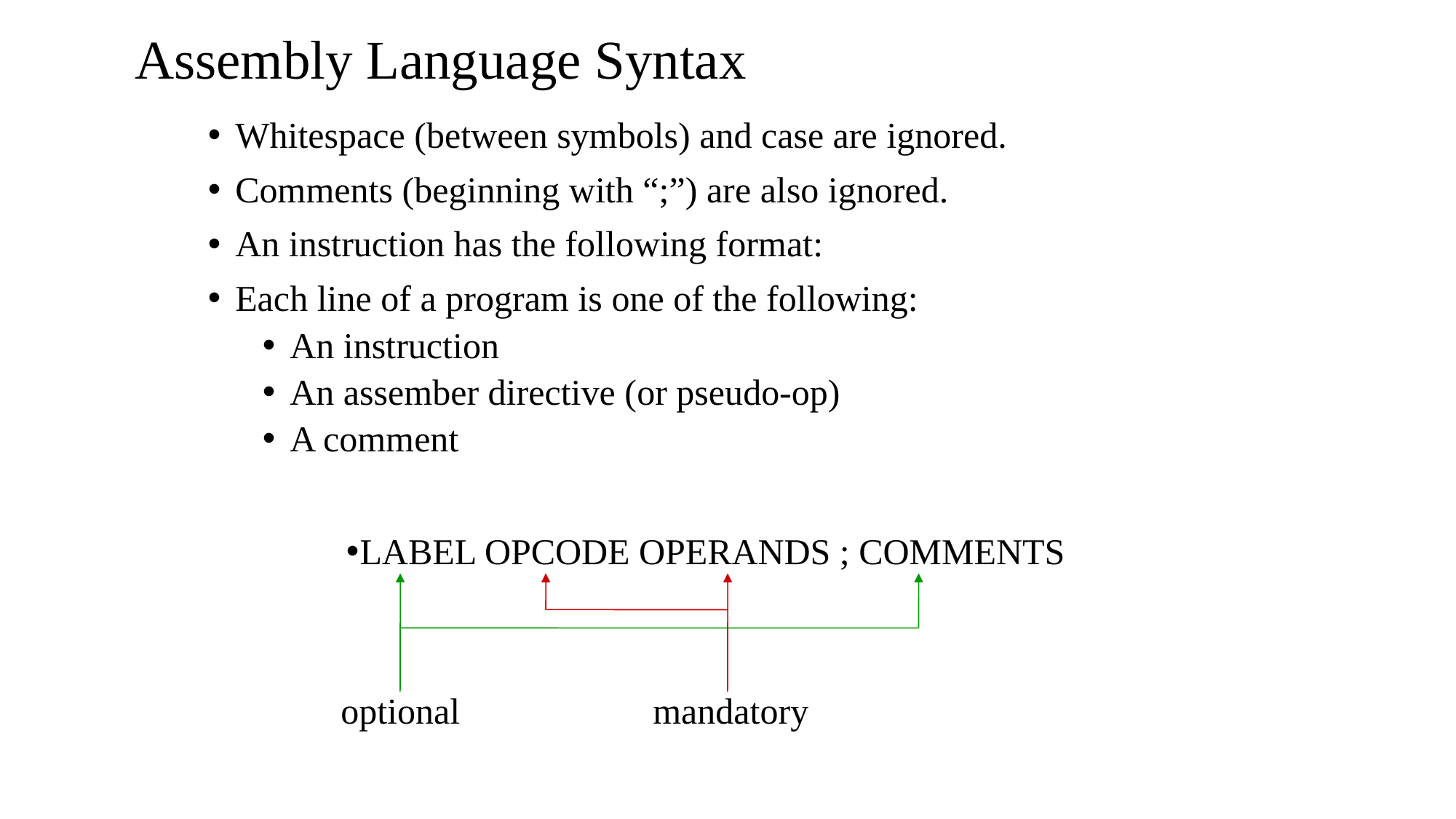

# Assembly Language Syntax
Whitespace (between symbols) and case are ignored.
Comments (beginning with “;”) are also ignored.
An instruction has the following format:
Each line of a program is one of the following:
An instruction
An assember directive (or pseudo-op)
A comment
LABEL OPCODE OPERANDS ; COMMENTS

optional
mandatory